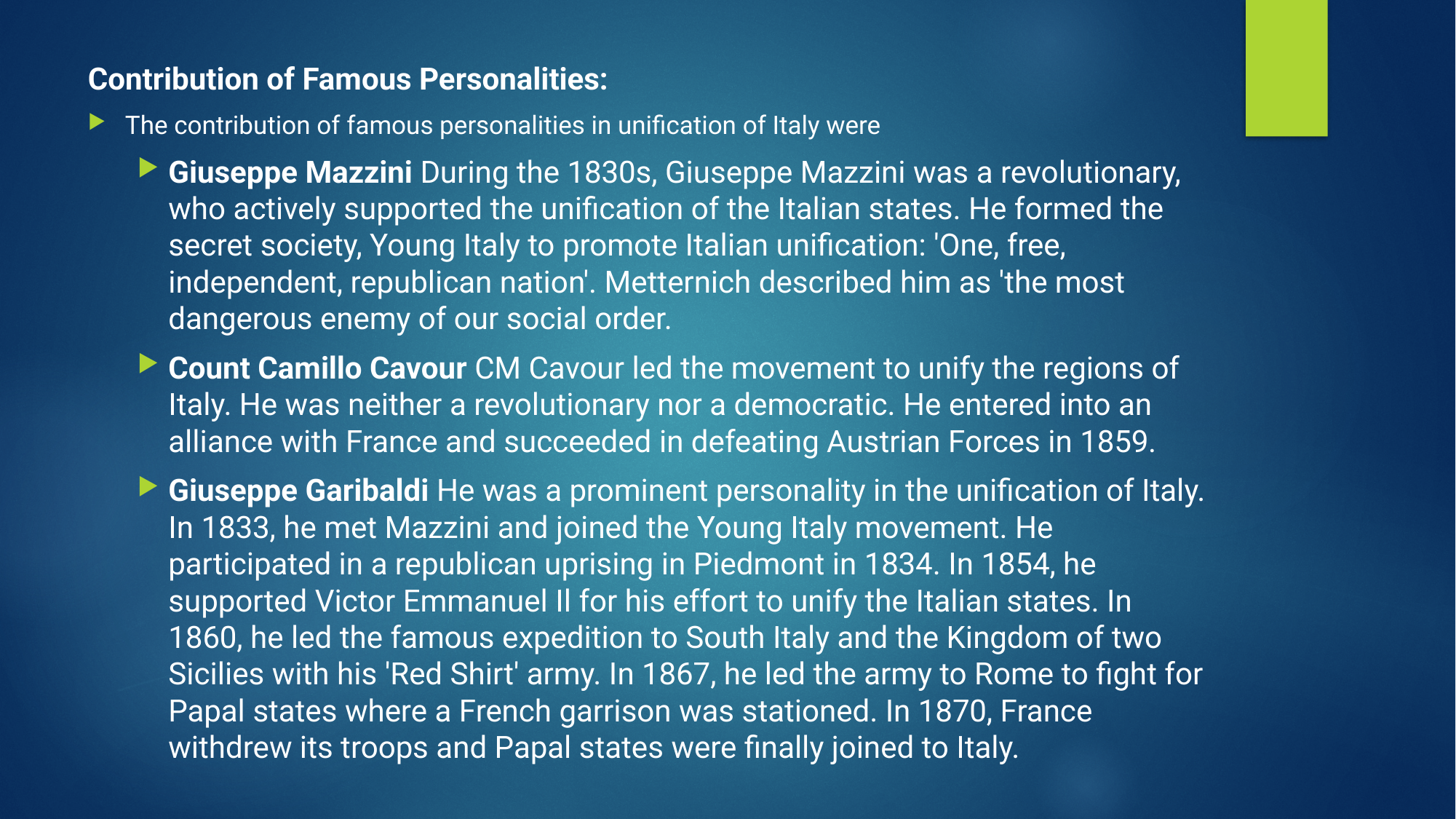

Contribution of Famous Personalities:
The contribution of famous personalities in unification of Italy were
Giuseppe Mazzini During the 1830s, Giuseppe Mazzini was a revolutionary, who actively supported the unification of the Italian states. He formed the secret society, Young Italy to promote Italian unification: 'One, free, independent, republican nation'. Metternich described him as 'the most dangerous enemy of our social order.
Count Camillo Cavour CM Cavour led the movement to unify the regions of Italy. He was neither a revolutionary nor a democratic. He entered into an alliance with France and succeeded in defeating Austrian Forces in 1859.
Giuseppe Garibaldi He was a prominent personality in the unification of Italy. In 1833, he met Mazzini and joined the Young Italy movement. He participated in a republican uprising in Piedmont in 1834. In 1854, he supported Victor Emmanuel Il for his effort to unify the Italian states. In 1860, he led the famous expedition to South Italy and the Kingdom of two Sicilies with his 'Red Shirt' army. In 1867, he led the army to Rome to fight for Papal states where a French garrison was stationed. In 1870, France withdrew its troops and Papal states were finally joined to Italy.
#